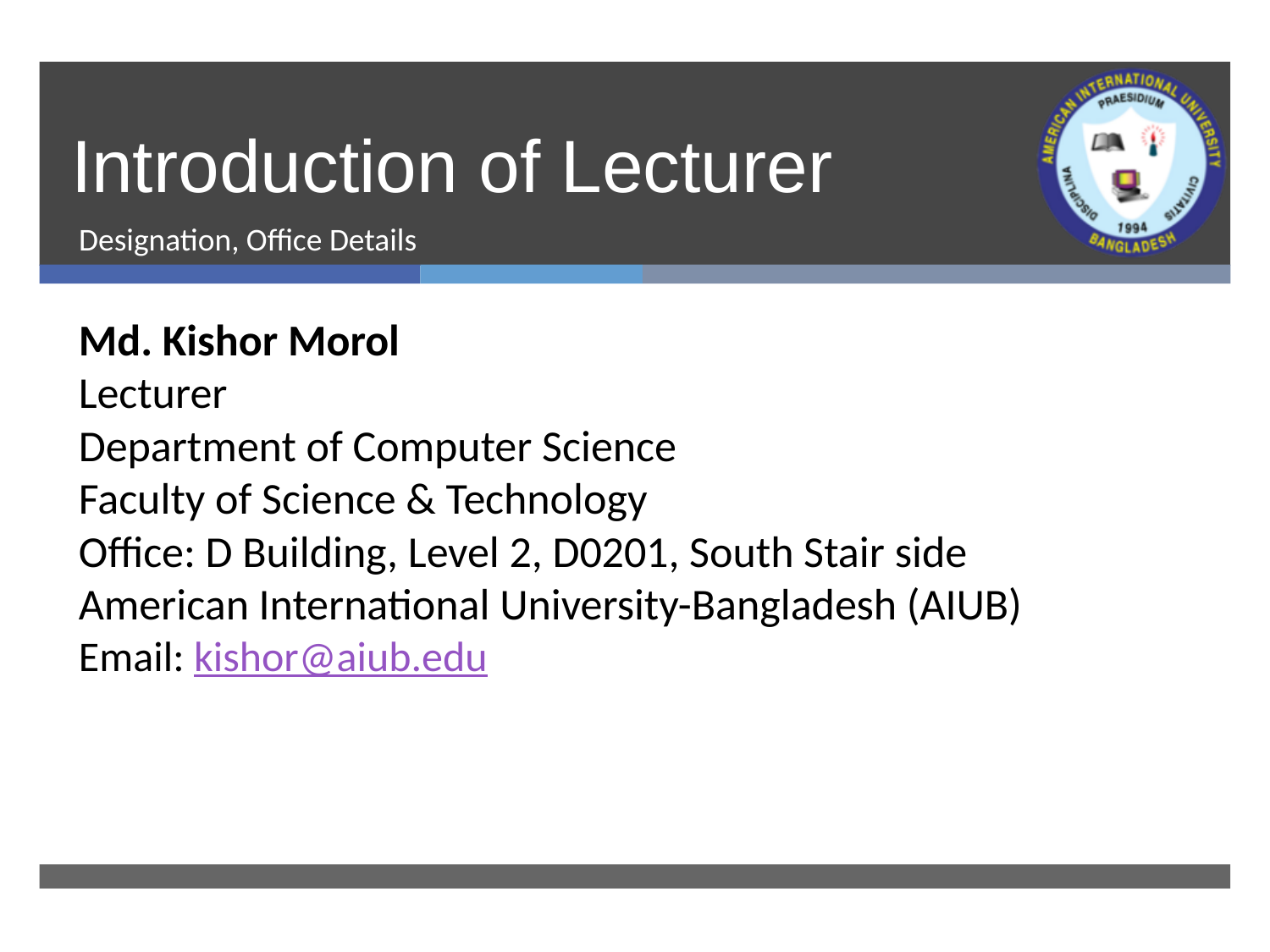

# Introduction of Lecturer
Designation, Office Details
Md. Kishor Morol
Lecturer
Department of Computer Science
Faculty of Science & Technology
Office: D Building, Level 2, D0201, South Stair side
American International University-Bangladesh (AIUB)
Email: kishor@aiub.edu